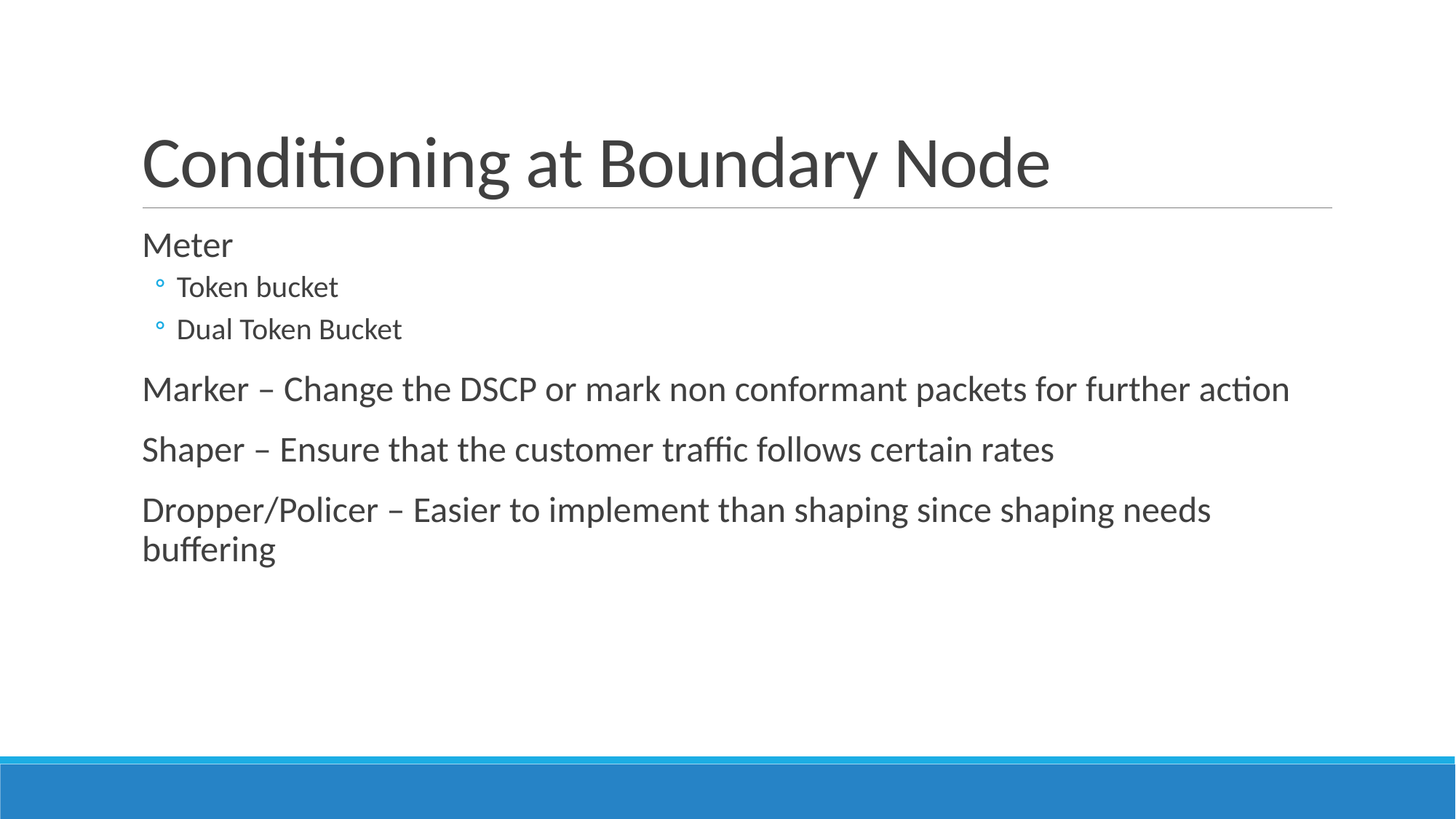

# Conditioning at Boundary Node
Meter
Token bucket
Dual Token Bucket
Marker – Change the DSCP or mark non conformant packets for further action
Shaper – Ensure that the customer traffic follows certain rates
Dropper/Policer – Easier to implement than shaping since shaping needs buffering